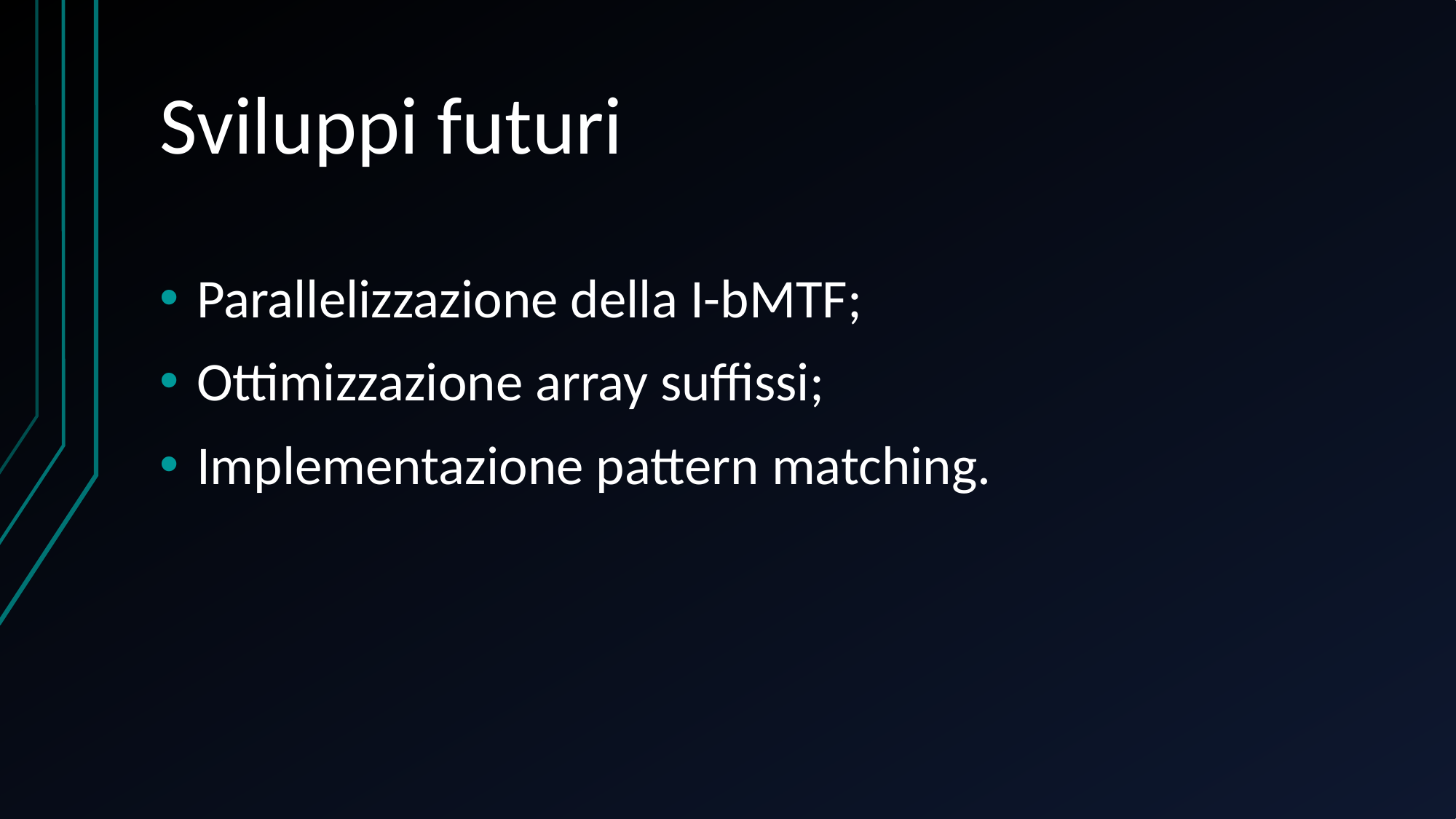

# Sviluppi futuri
Parallelizzazione della I-bMTF;
Ottimizzazione array suffissi;
Implementazione pattern matching.